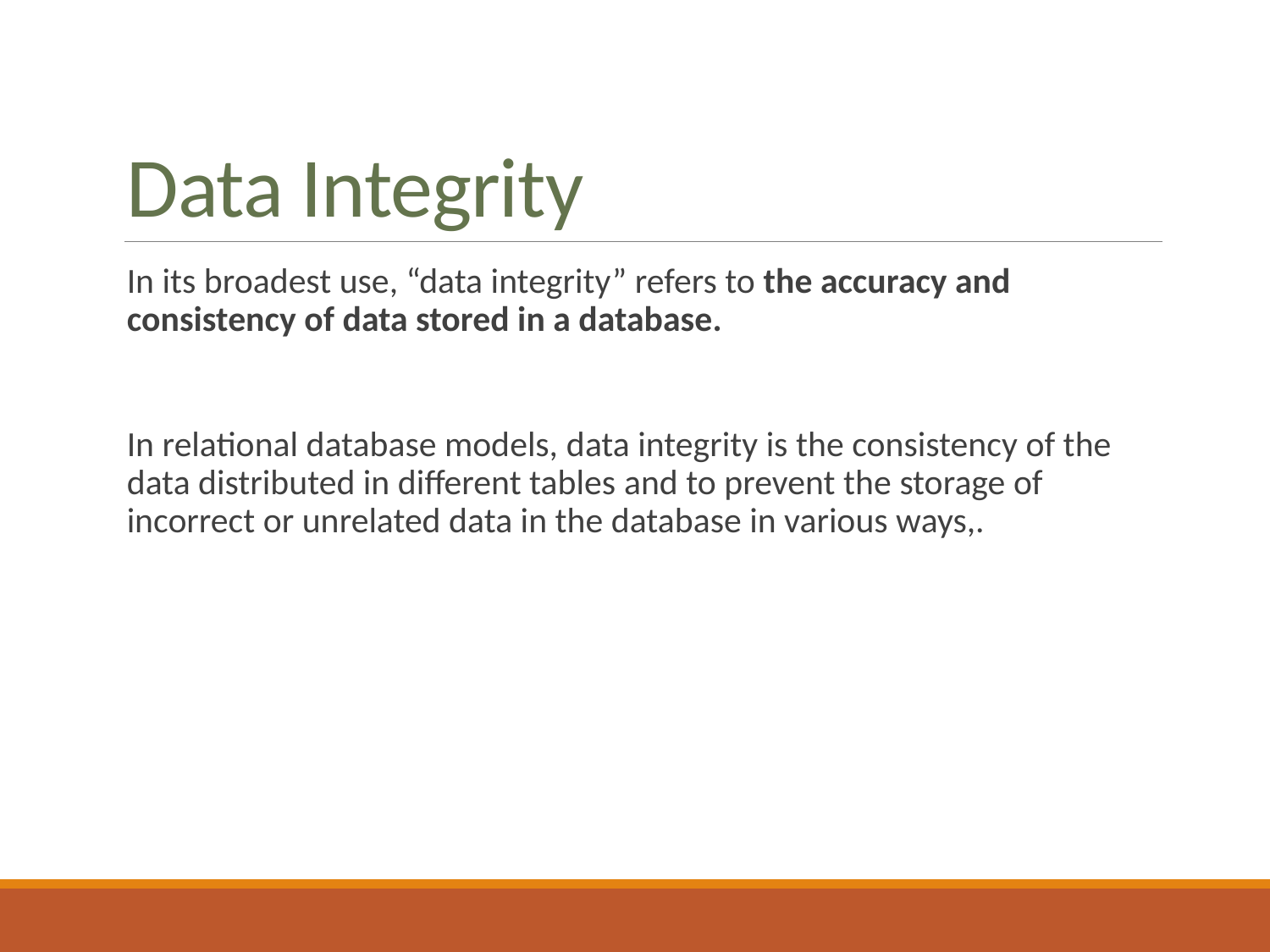

# Data Integrity
In its broadest use, “data integrity” refers to the accuracy and consistency of data stored in a database.

In relational database models, data integrity is the consistency of the data distributed in different tables and to prevent the storage of incorrect or unrelated data in the database in various ways,.